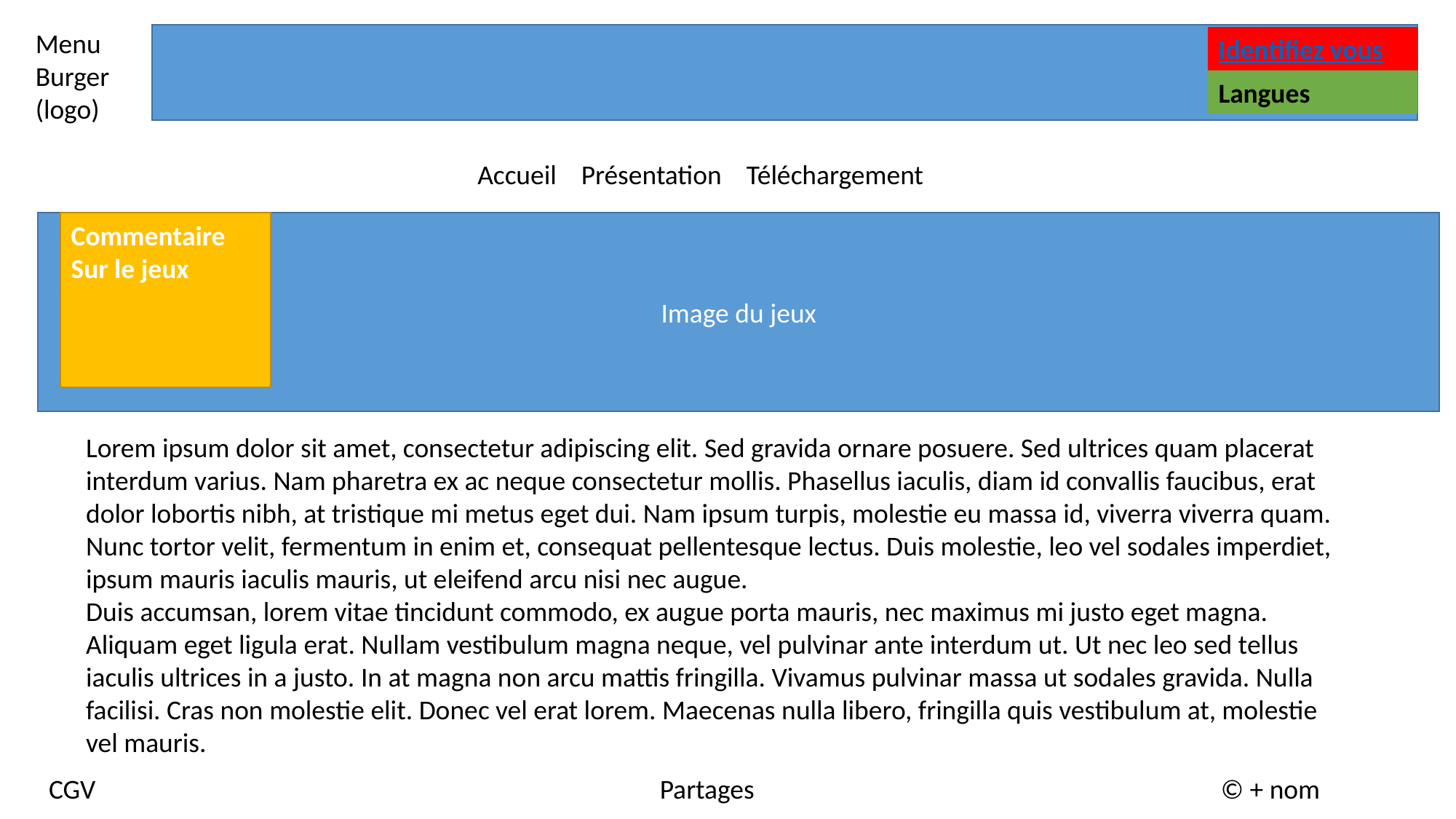

Menu
Burger
(logo)

Identifiez vous
Langues
Accueil    Présentation    Téléchargement
Image du jeux
Commentaire
Sur le jeux

Lorem ipsum dolor sit amet, consectetur adipiscing elit. Sed gravida ornare posuere. Sed ultrices quam placerat interdum varius. Nam pharetra ex ac neque consectetur mollis. Phasellus iaculis, diam id convallis faucibus, erat dolor lobortis nibh, at tristique mi metus eget dui. Nam ipsum turpis, molestie eu massa id, viverra viverra quam. Nunc tortor velit, fermentum in enim et, consequat pellentesque lectus. Duis molestie, leo vel sodales imperdiet, ipsum mauris iaculis mauris, ut eleifend arcu nisi nec augue.
Duis accumsan, lorem vitae tincidunt commodo, ex augue porta mauris, nec maximus mi justo eget magna. Aliquam eget ligula erat. Nullam vestibulum magna neque, vel pulvinar ante interdum ut. Ut nec leo sed tellus iaculis ultrices in a justo. In at magna non arcu mattis fringilla. Vivamus pulvinar massa ut sodales gravida. Nulla facilisi. Cras non molestie elit. Donec vel erat lorem. Maecenas nulla libero, fringilla quis vestibulum at, molestie vel mauris.
CGV
Partages
© + nom